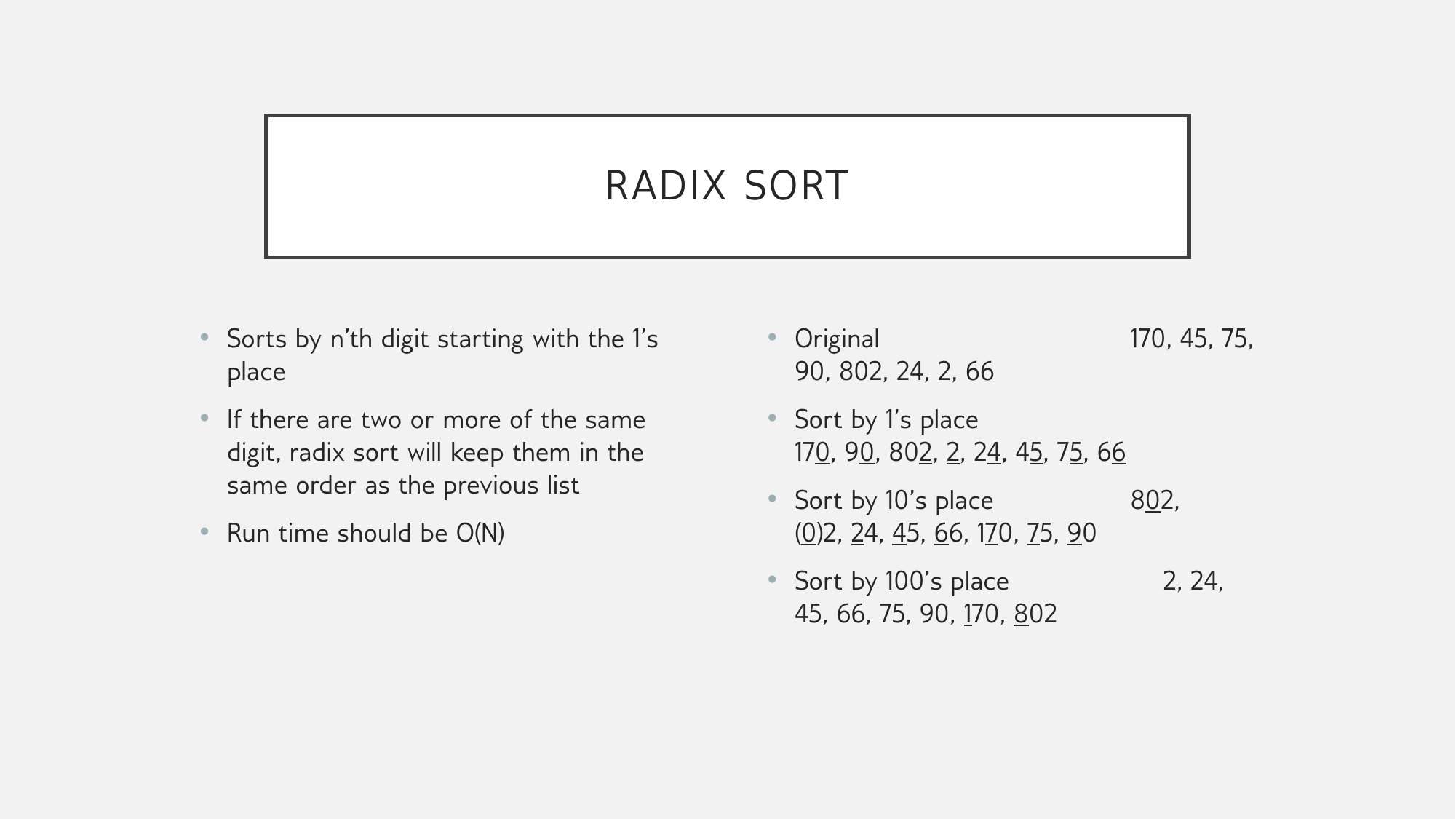

# Radix Sort
Sorts by n’th digit starting with the 1’s place
If there are two or more of the same digit, radix sort will keep them in the same order as the previous list
Run time should be O(N)
Original			 170, 45, 75, 90, 802, 24, 2, 66
Sort by 1’s place			 170, 90, 802, 2, 24, 45, 75, 66
Sort by 10’s place		 802, (0)2, 24, 45, 66, 170, 75, 90
Sort by 100’s place		     2, 24, 45, 66, 75, 90, 170, 802